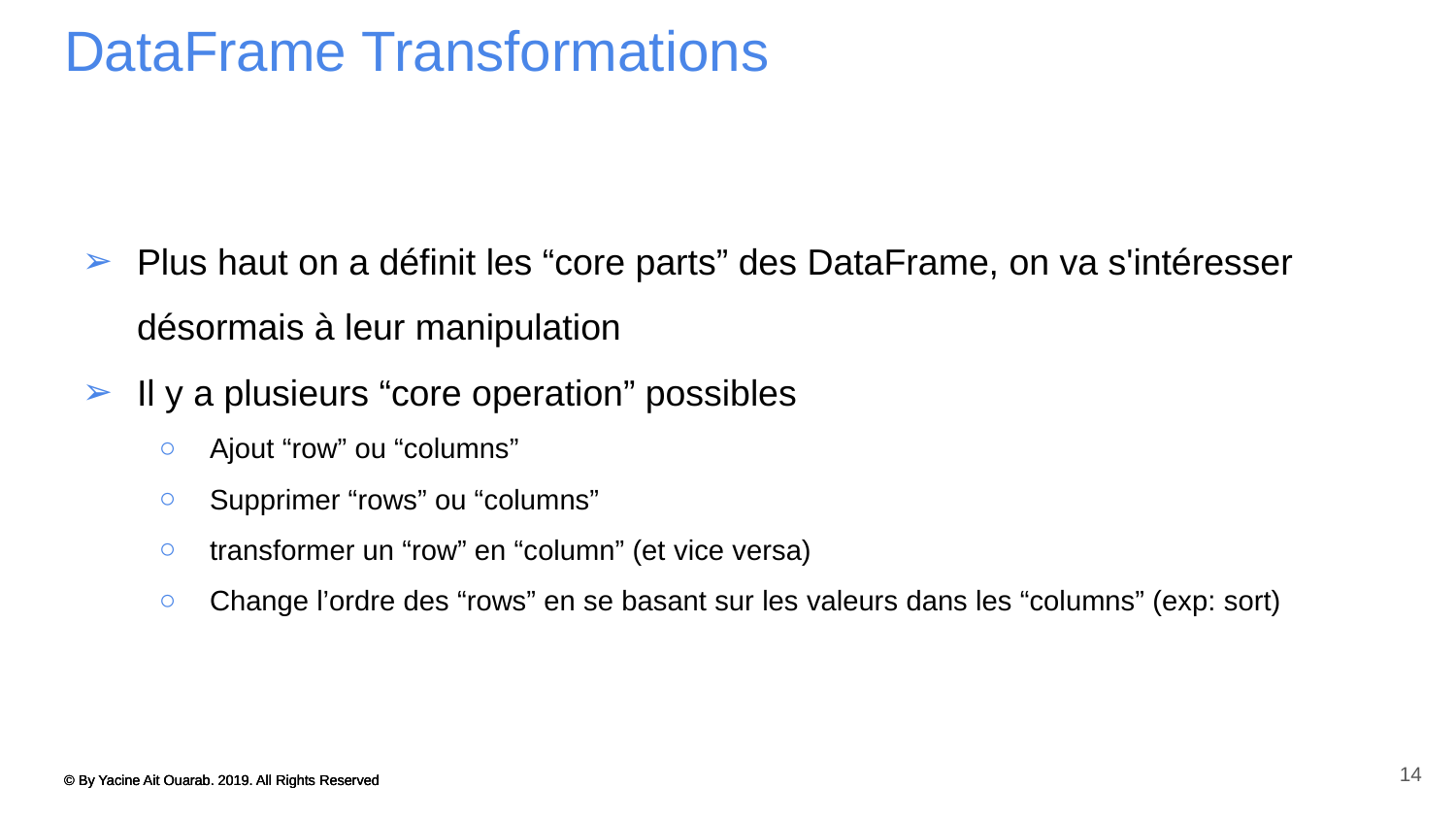

# DataFrame Transformations

Plus haut on a définit les “core parts” des DataFrame, on va s'intéresser désormais à leur manipulation
Il y a plusieurs “core operation” possibles
Ajout “row” ou “columns”
Supprimer “rows” ou “columns”
transformer un “row” en “column” (et vice versa)
Change l’ordre des “rows” en se basant sur les valeurs dans les “columns” (exp: sort)
14